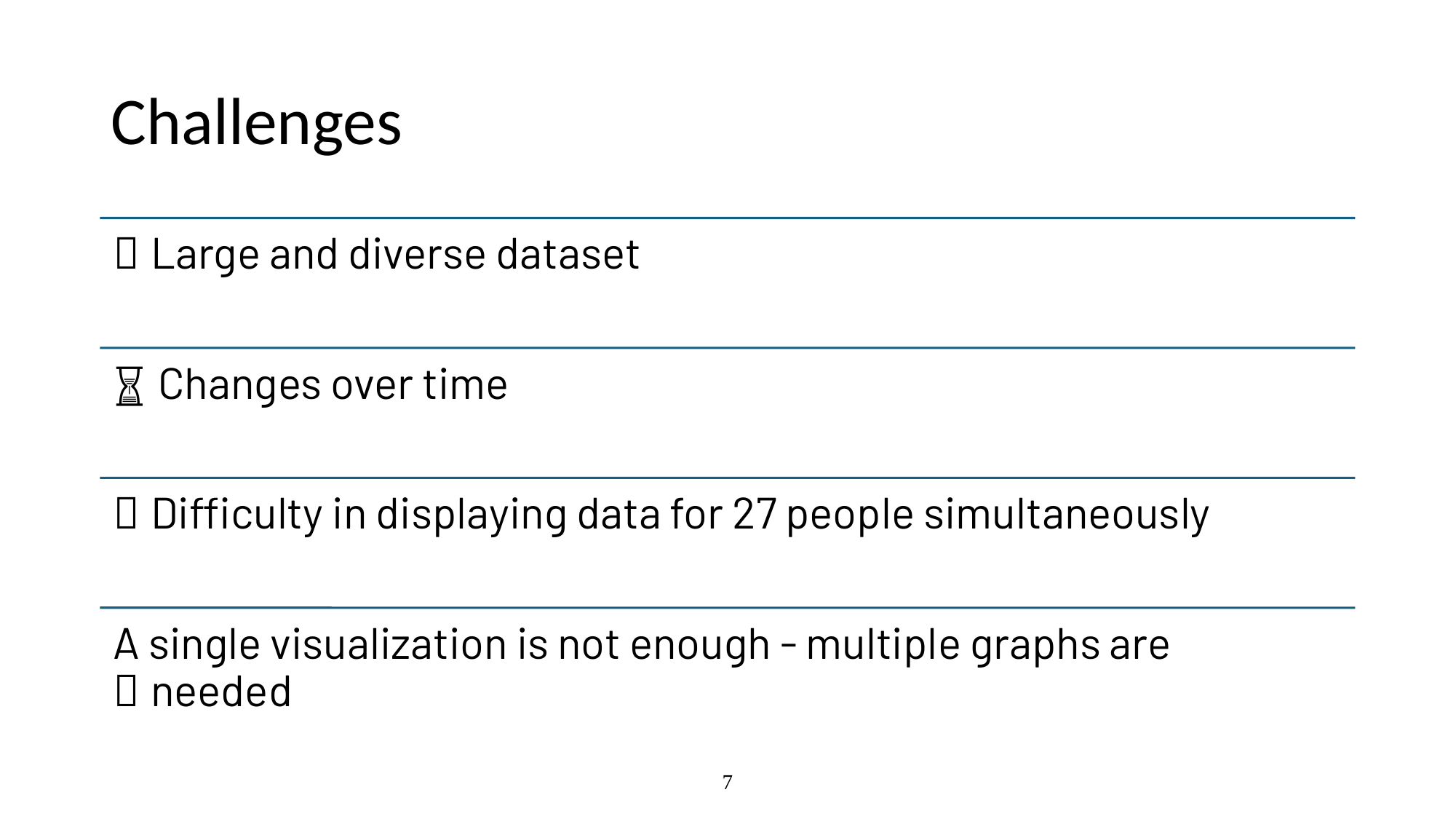

# Challenges
Large and diverse dataset 📊
Changes over time ⏳
Difficulty in displaying data for 27 people simultaneously 👥
A single visualization is not enough - multiple graphs are needed 📈
7